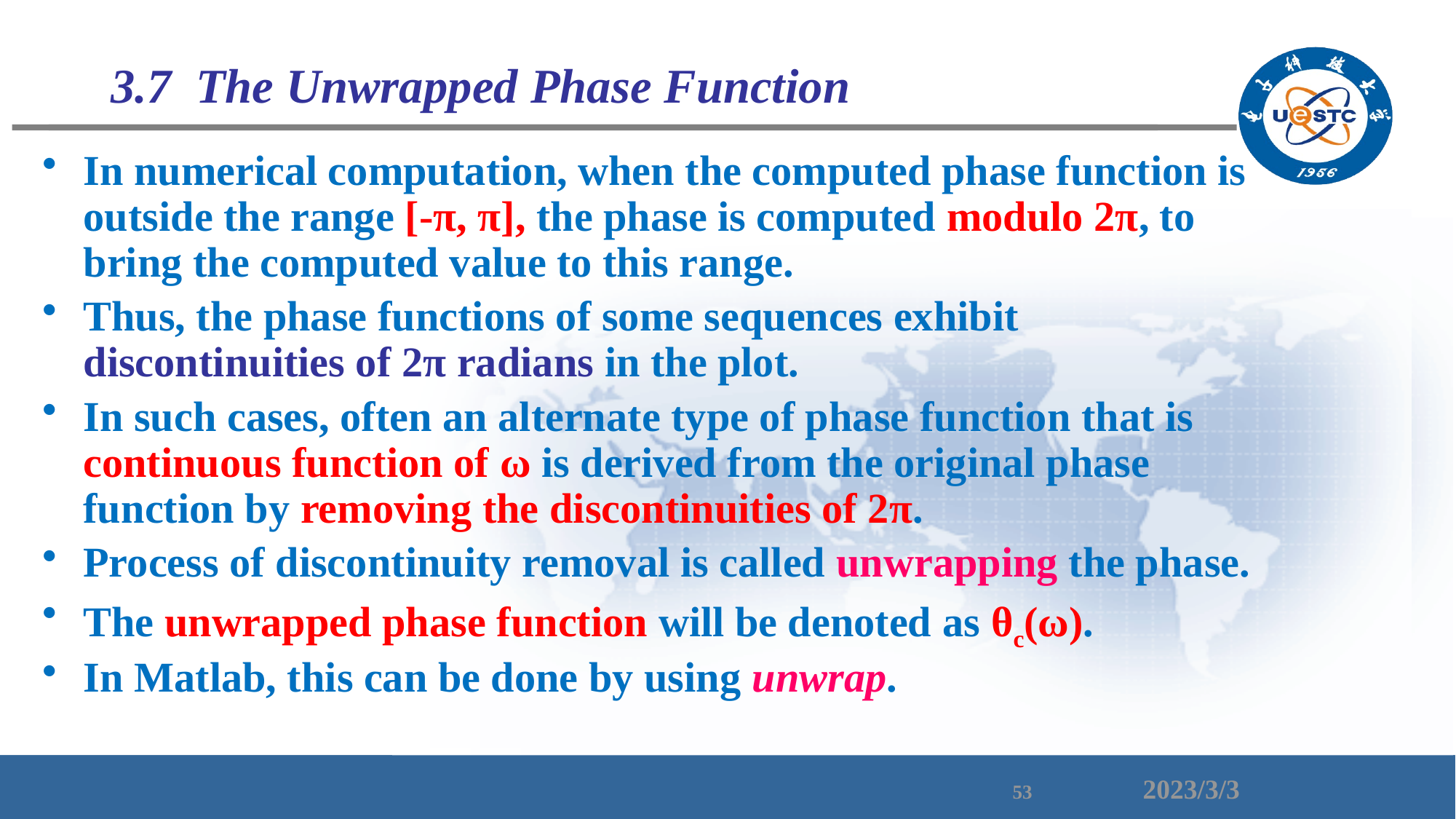

# 3.7  The Unwrapped Phase Function
In numerical computation, when the computed phase function is outside the range [-π, π], the phase is computed modulo 2π, to bring the computed value to this range.
Thus, the phase functions of some sequences exhibit discontinuities of 2π radians in the plot.
In such cases, often an alternate type of phase function that is continuous function of ω is derived from the original phase function by removing the discontinuities of 2π.
Process of discontinuity removal is called unwrapping the phase.
The unwrapped phase function will be denoted as θc(ω).
In Matlab, this can be done by using unwrap.